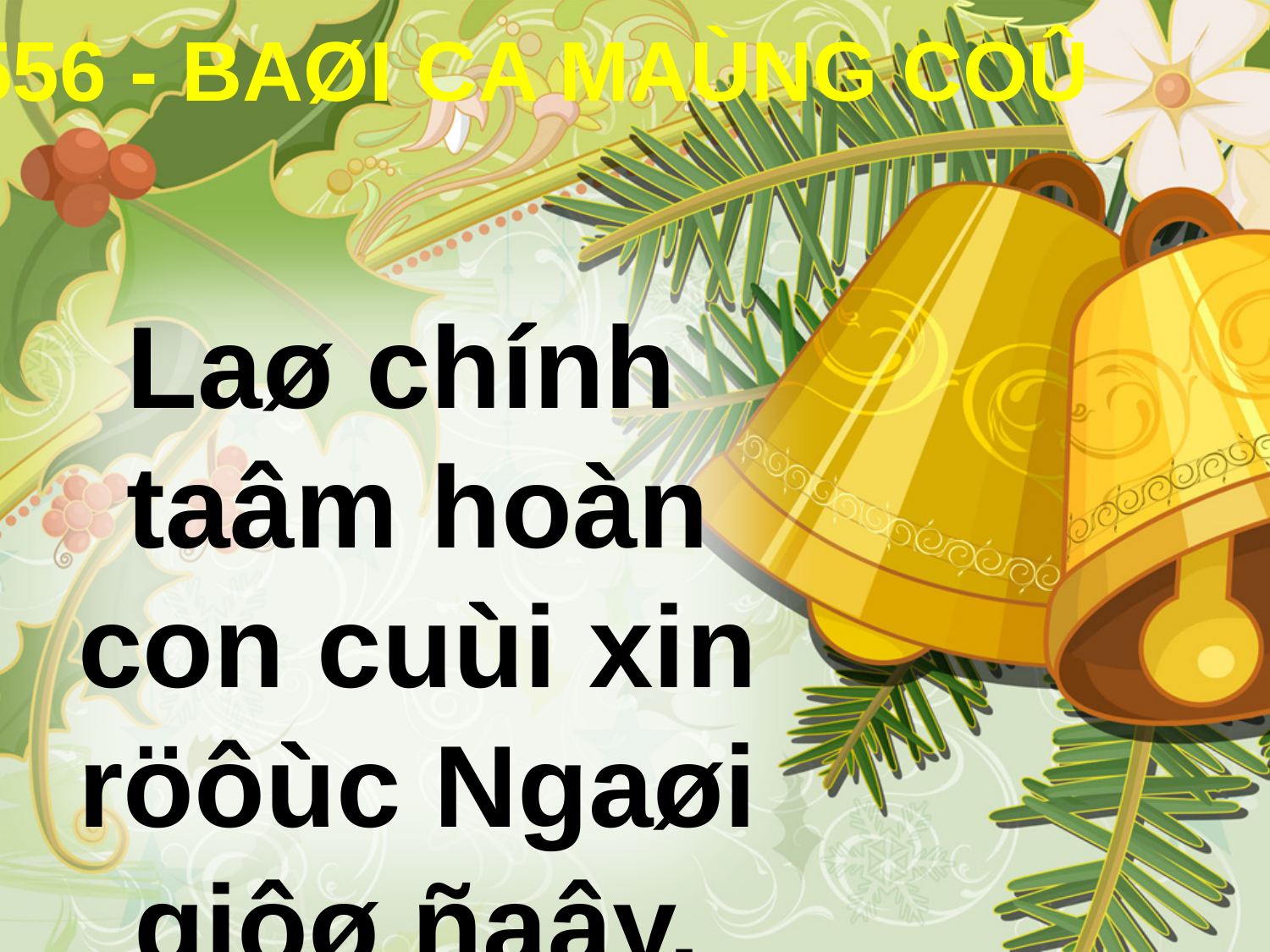

TC 556 - BAØI CA MAÙNG COÛ

Laø chính
taâm hoàn con cuùi xin röôùc Ngaøi giôø ñaây.